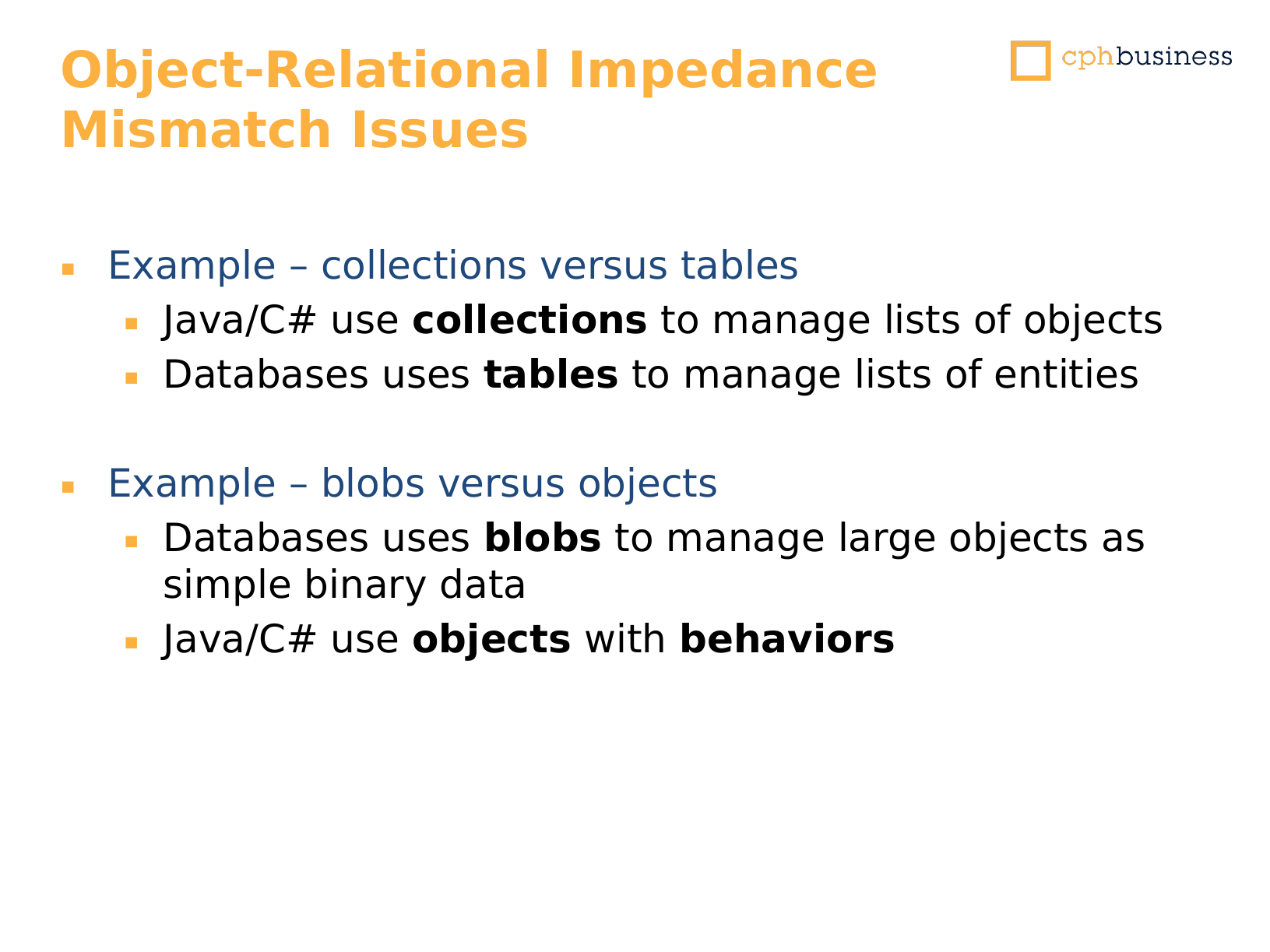

# Object-Relational Impedance Mismatch Issues
Example – collections versus tables
Java/C# use collections to manage lists of objects
Databases uses tables to manage lists of entities

Example – blobs versus objects
Databases uses blobs to manage large objects as simple binary data
Java/C# use objects with behaviors